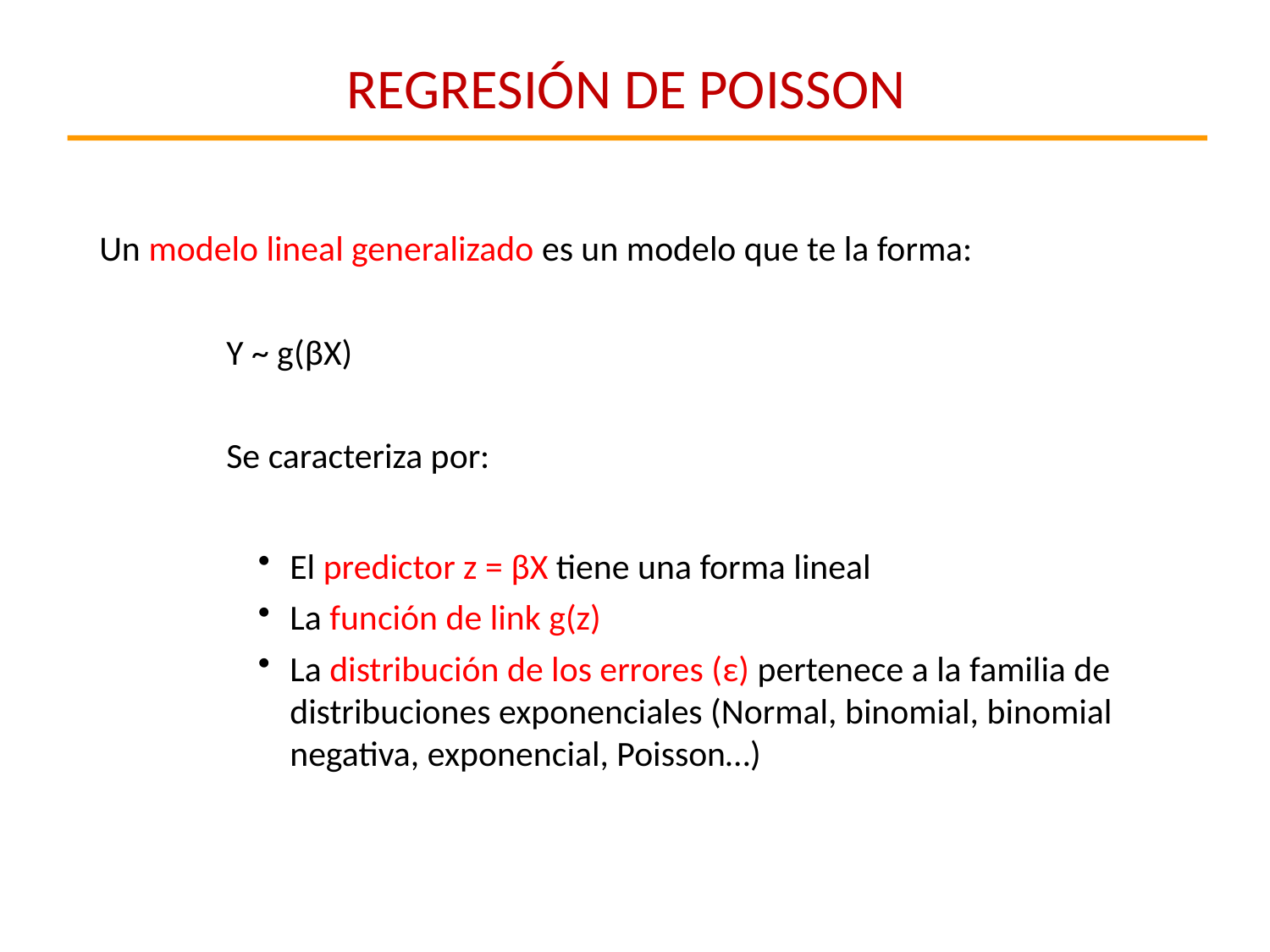

REGRESIÓN DE POISSON

	Un modelo lineal generalizado es un modelo que te la forma:

		Y ~ g(βX)

		Se caracteriza por:

El predictor z = βX tiene una forma lineal
La función de link g(z)
La distribución de los errores (ε) pertenece a la familia de distribuciones exponenciales (Normal, binomial, binomial negativa, exponencial, Poisson…)